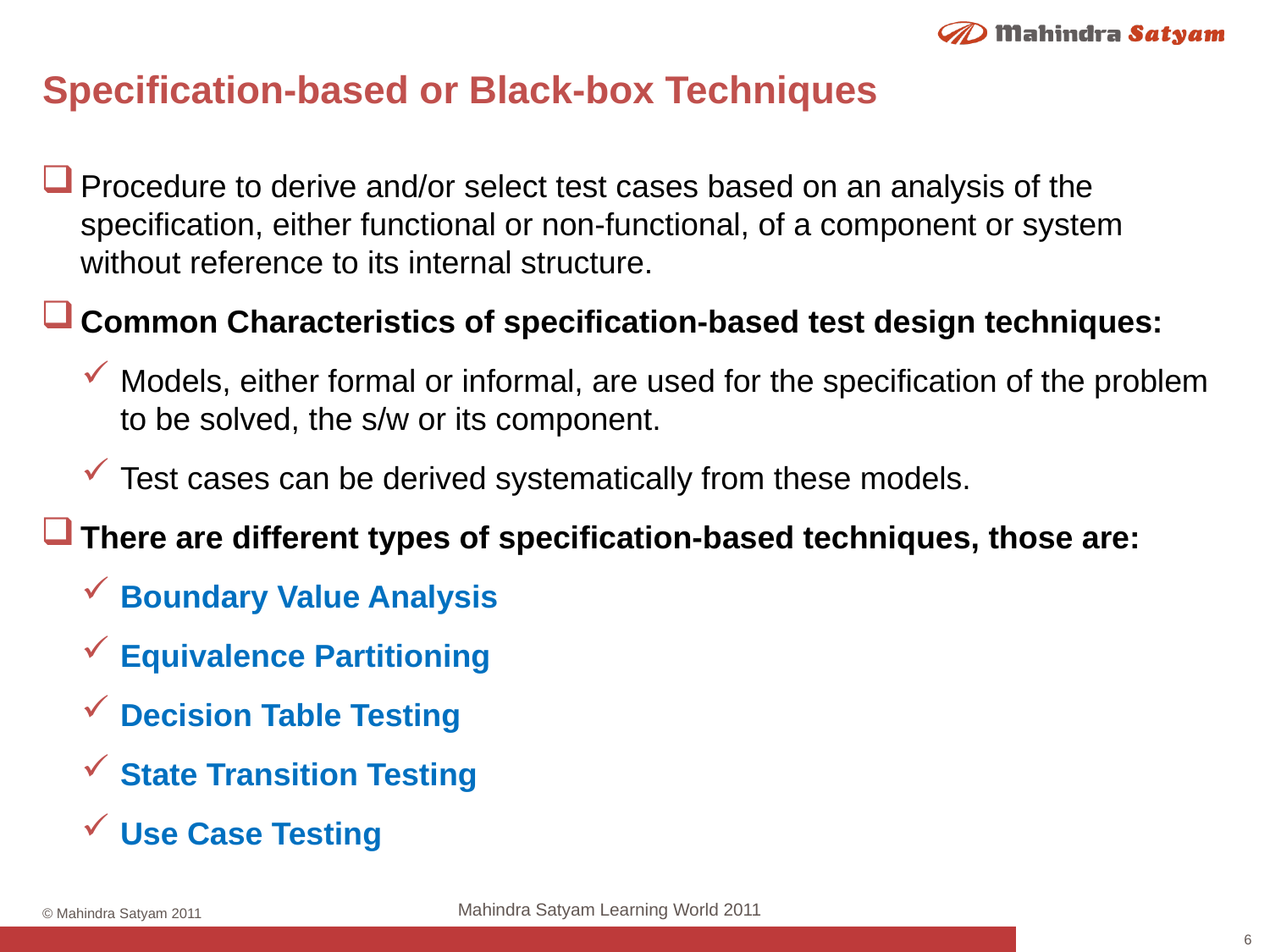

# Specification-based or Black-box Techniques
Procedure to derive and/or select test cases based on an analysis of the specification, either functional or non-functional, of a component or system without reference to its internal structure.
Common Characteristics of specification-based test design techniques:
Models, either formal or informal, are used for the specification of the problem to be solved, the s/w or its component.
Test cases can be derived systematically from these models.
There are different types of specification-based techniques, those are:
Boundary Value Analysis
Equivalence Partitioning
Decision Table Testing
State Transition Testing
Use Case Testing